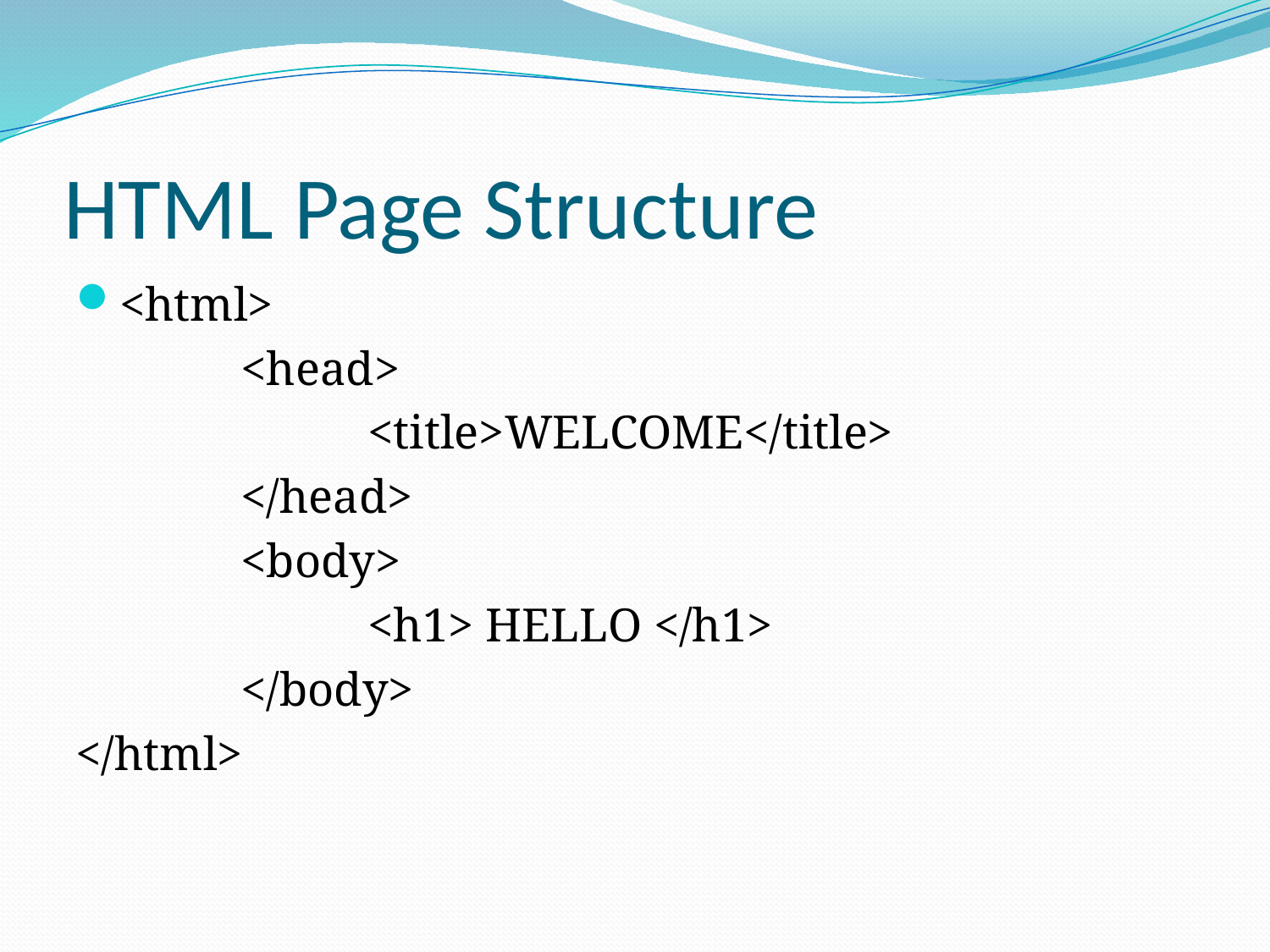

# HTML Page Structure
<html>
		<head>
			<title>WELCOME</title>
		</head>
		<body>
			<h1> HELLO </h1>
		</body>
</html>